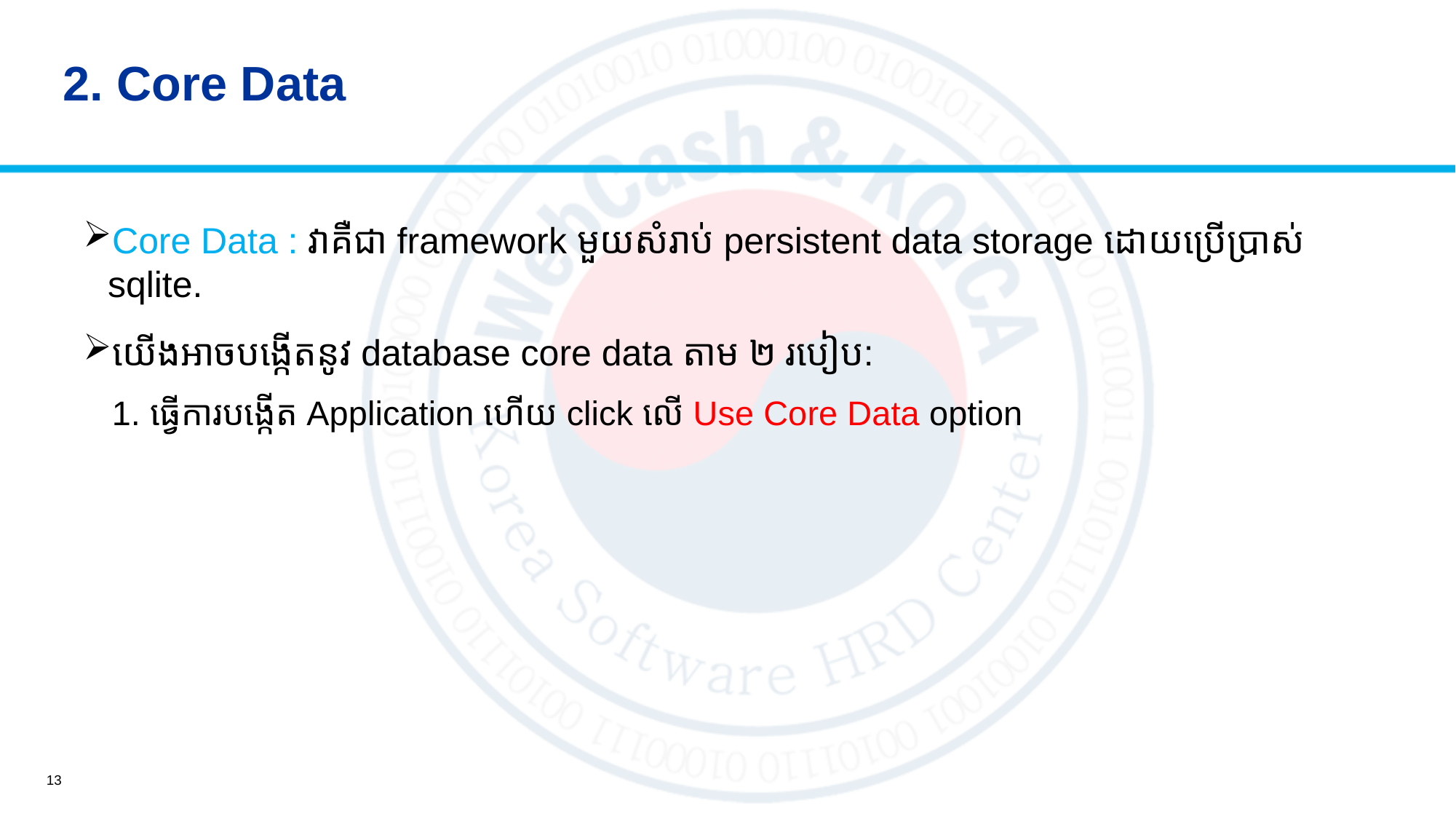

# 2. Core Data
Core Data : វាគឺជា framework មួយសំរាប់ persistent data storage ដោយប្រើប្រាស់​ sqlite.
យើងអាចបង្កើតនូវ​ database core data​​ តាម ២ របៀប:
1. ធ្វើការបង្កើត Application ហើយ click លើ Use Core Data option
13